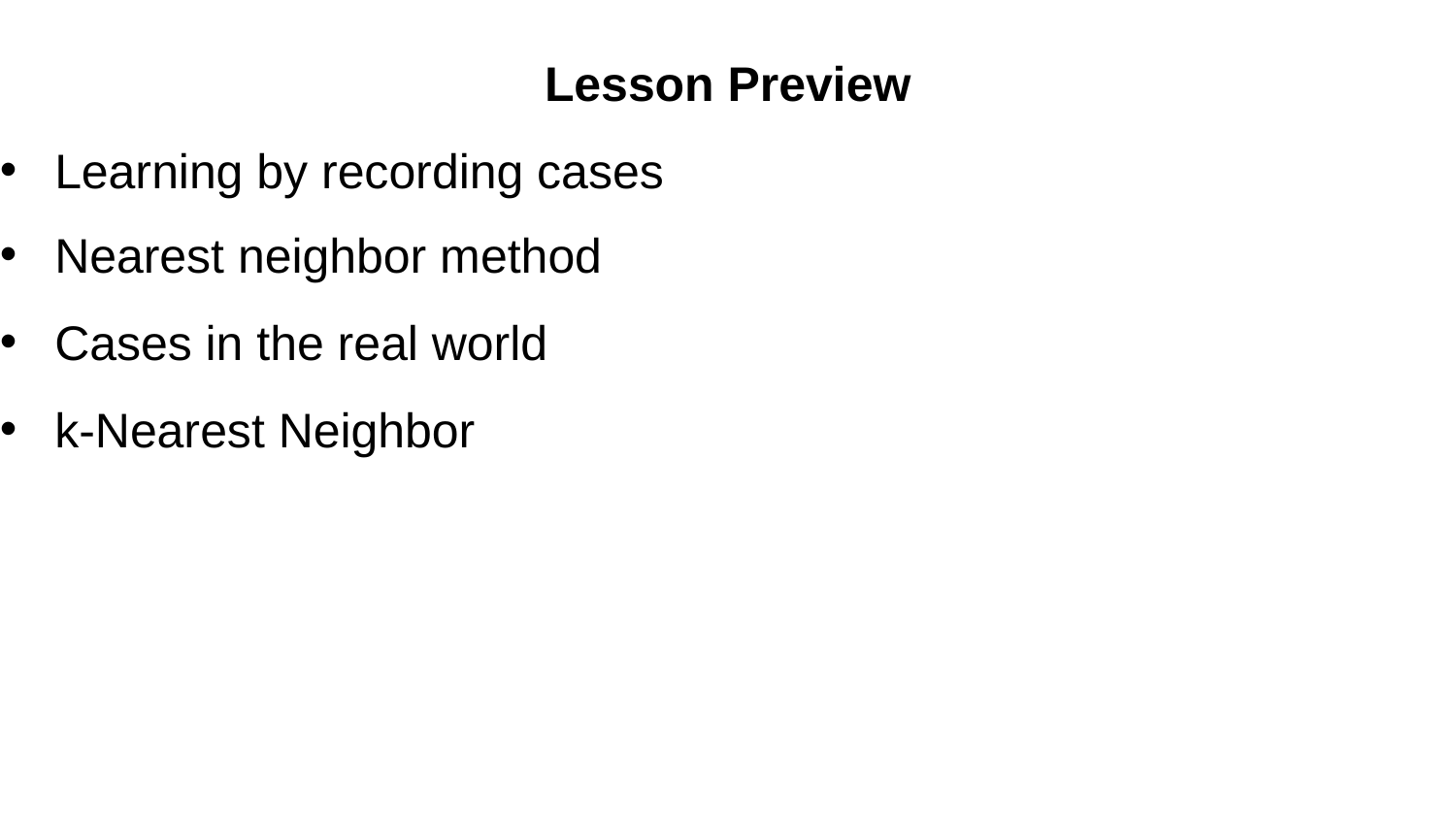

Lesson Preview

Learning by recording cases
Nearest neighbor method
Cases in the real world
k-Nearest Neighbor